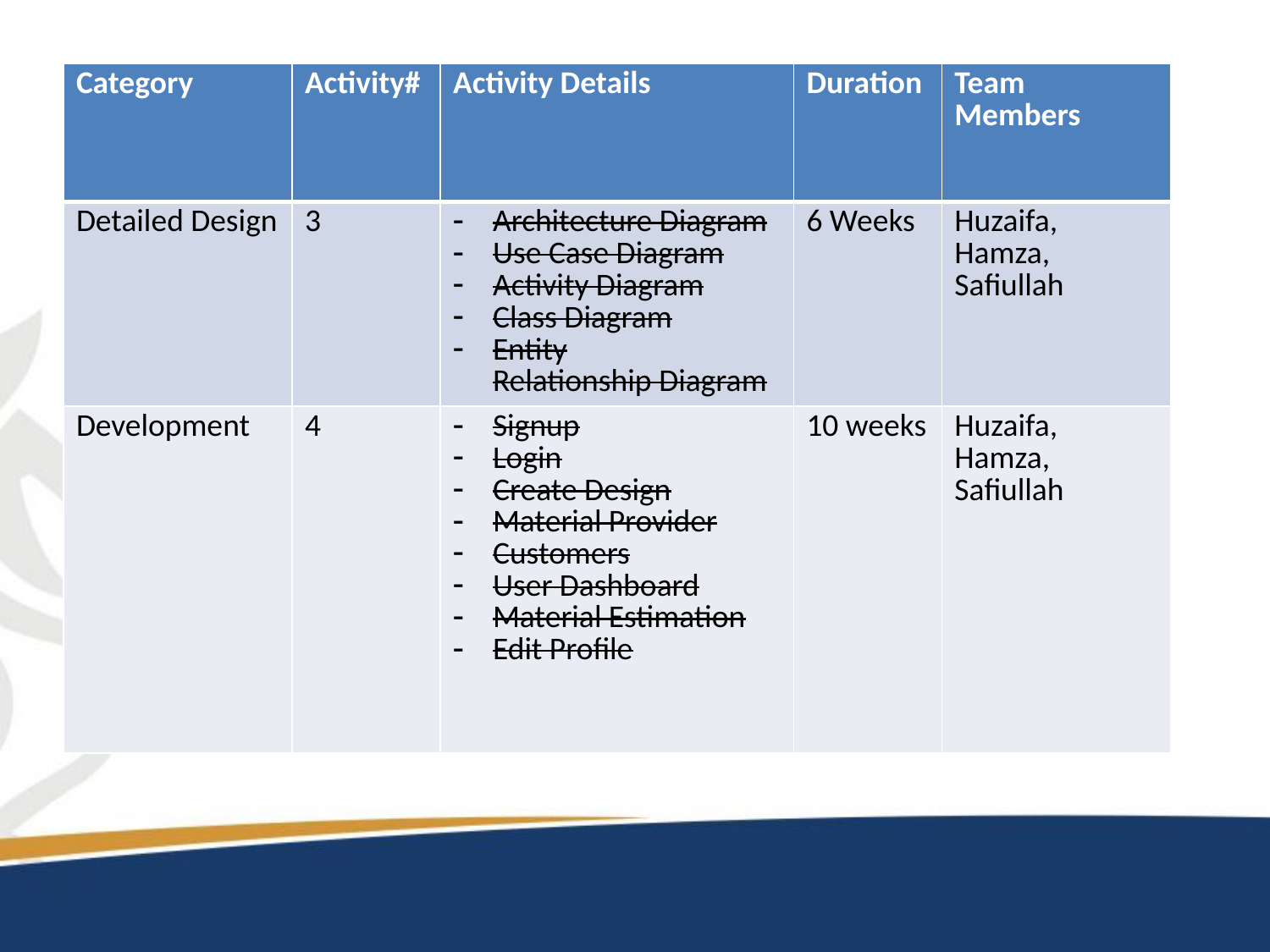

| Category | Activity# | Activity Details | Duration | Team Members |
| --- | --- | --- | --- | --- |
| Detailed Design | 3 | Architecture Diagram Use Case Diagram Activity Diagram Class Diagram Entity Relationship Diagram | 6 Weeks | Huzaifa, Hamza, Safiullah |
| Development | 4 | Signup Login Create Design Material Provider Customers User Dashboard Material Estimation Edit Profile | 10 weeks | Huzaifa, Hamza, Safiullah |